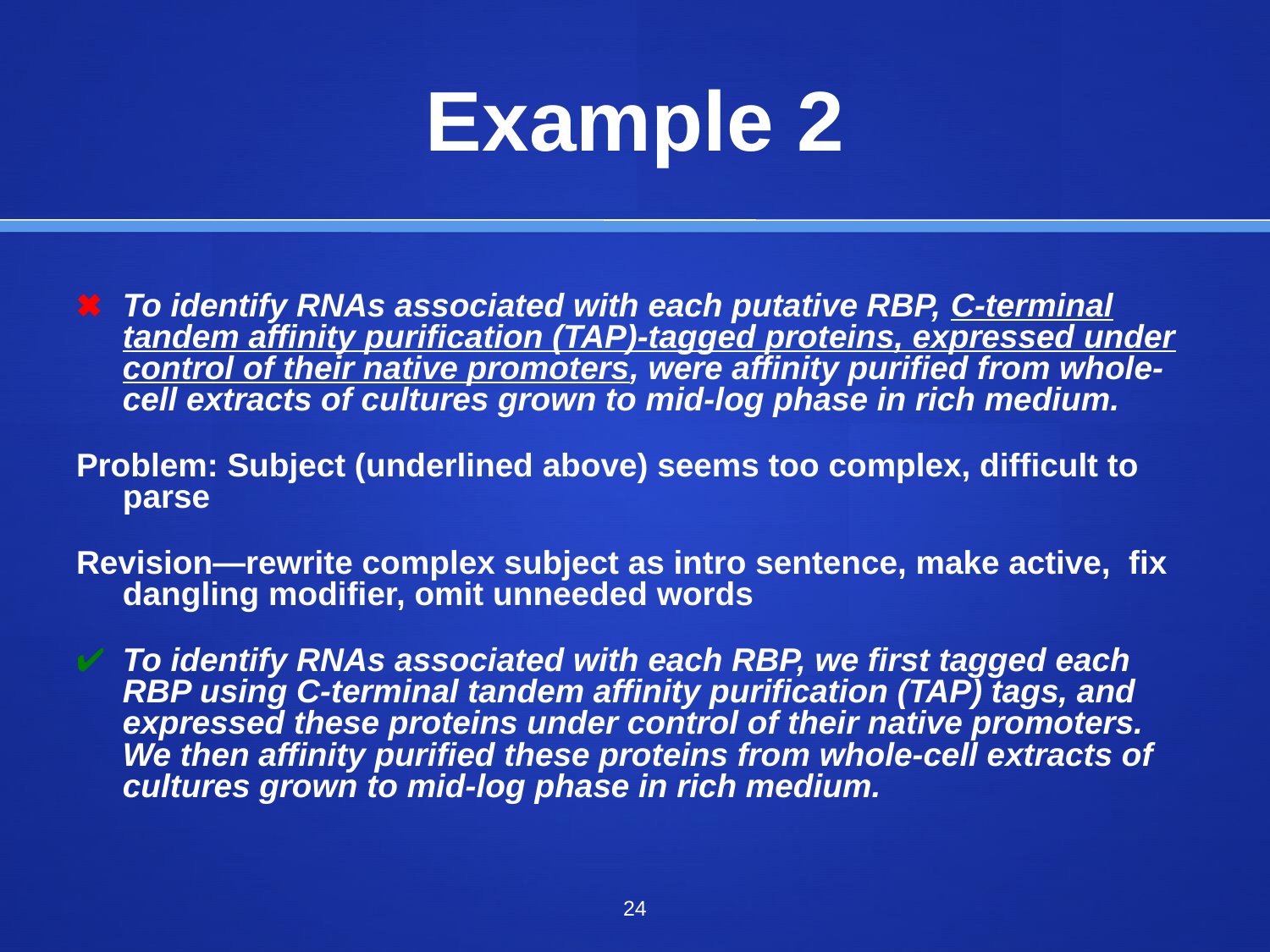

# Example 2
✖	To identify RNAs associated with each putative RBP, C-terminal tandem affinity purification (TAP)-tagged proteins, expressed under control of their native promoters, were affinity purified from whole-cell extracts of cultures grown to mid-log phase in rich medium.
Problem: Subject (underlined above) seems too complex, difficult to parse
Revision—rewrite complex subject as intro sentence, make active,  fix dangling modifier, omit unneeded words
✔	To identify RNAs associated with each RBP, we first tagged each RBP using C-terminal tandem affinity purification (TAP) tags, and expressed these proteins under control of their native promoters. We then affinity purified these proteins from whole-cell extracts of cultures grown to mid-log phase in rich medium.
24